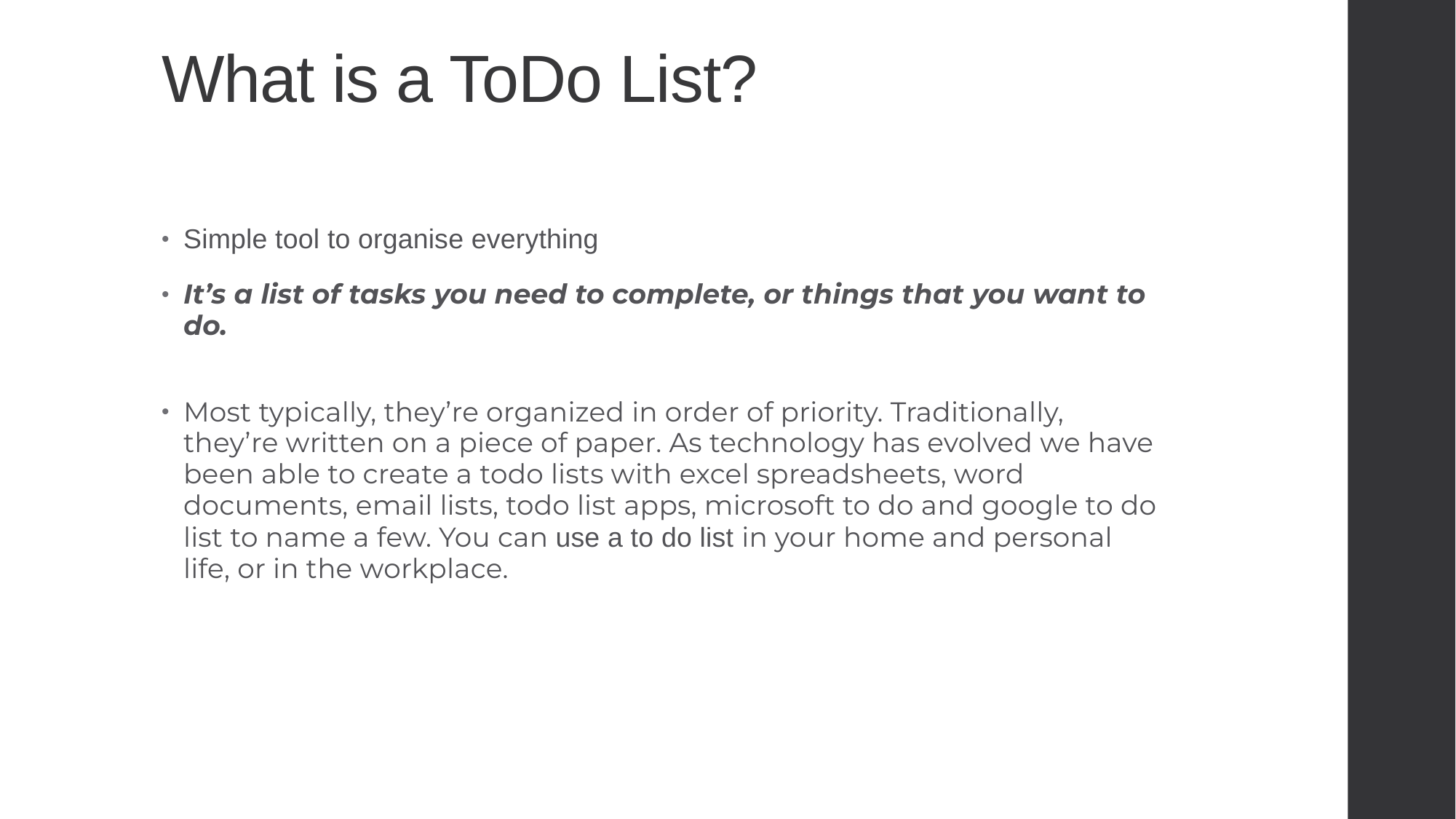

# What is a ToDo List?
Simple tool to organise everything
It’s a list of tasks you need to complete, or things that you want to do.
Most typically, they’re organized in order of priority. Traditionally, they’re written on a piece of paper. As technology has evolved we have been able to create a todo lists with excel spreadsheets, word documents, email lists, todo list apps, microsoft to do and google to do list to name a few. You can use a to do list in your home and personal life, or in the workplace.